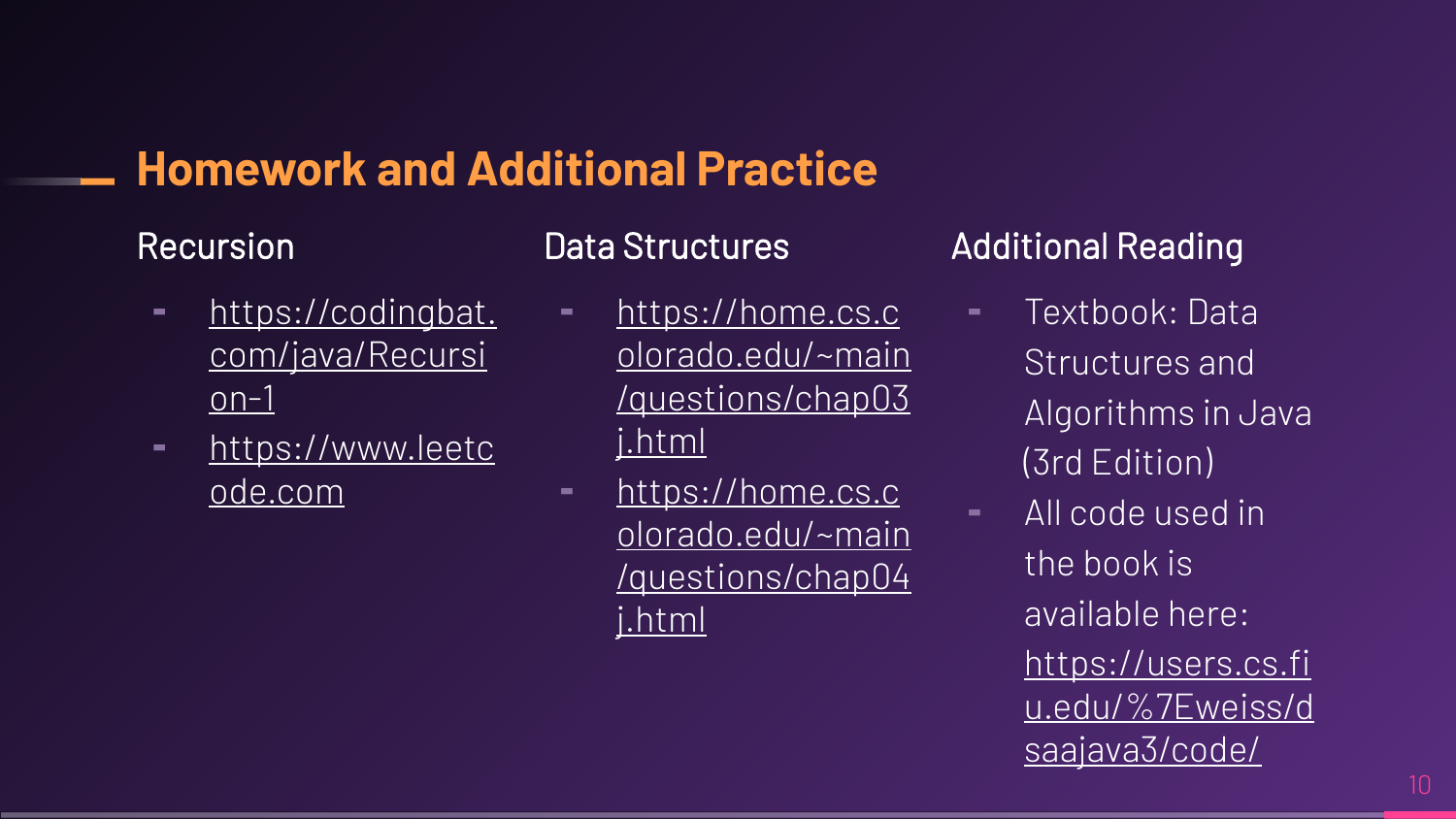

# Homework and Additional Practice
Recursion
https://codingbat.com/java/Recursion-1
https://www.leetcode.com

Data Structures
https://home.cs.colorado.edu/~main/questions/chap03j.html
https://home.cs.colorado.edu/~main/questions/chap04j.html

Additional Reading
Textbook: Data Structures and Algorithms in Java (3rd Edition)
All code used in the book is available here: https://users.cs.fiu.edu/%7Eweiss/dsaajava3/code/

10